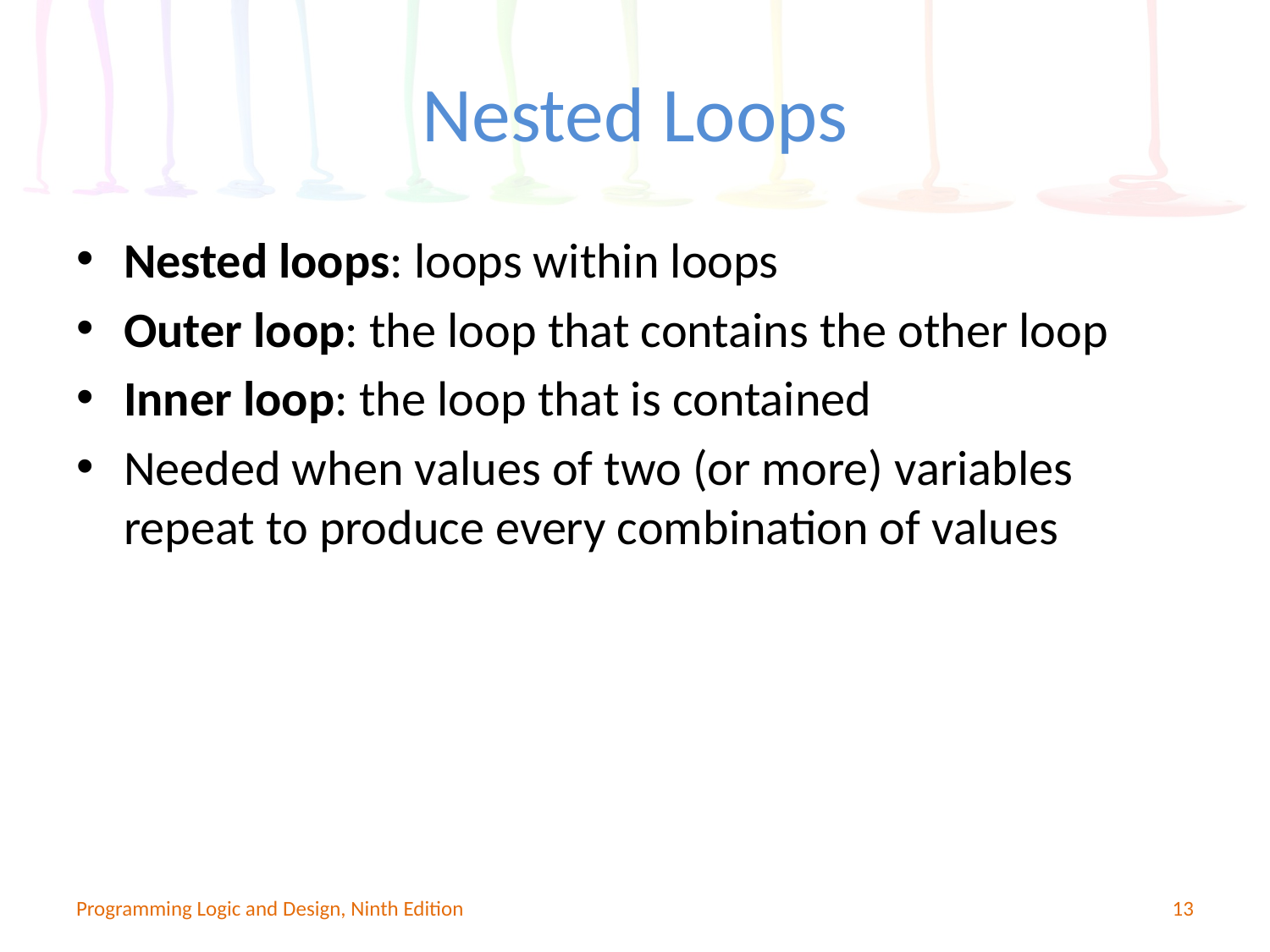

# Nested Loops
Nested loops: loops within loops
Outer loop: the loop that contains the other loop
Inner loop: the loop that is contained
Needed when values of two (or more) variables repeat to produce every combination of values
Programming Logic and Design, Ninth Edition
13